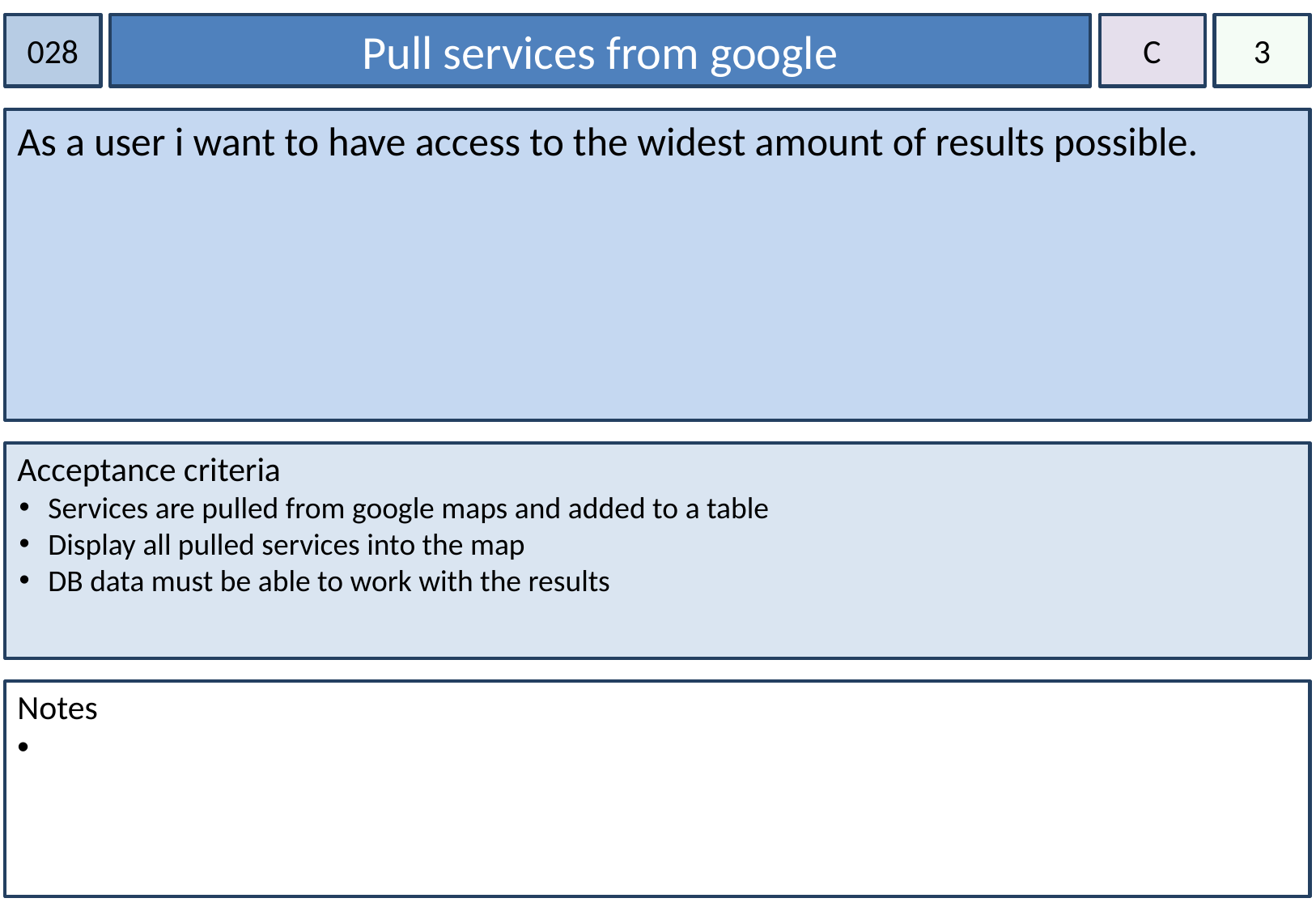

028
Pull services from google
C
3
As a user i want to have access to the widest amount of results possible.
Acceptance criteria
 Services are pulled from google maps and added to a table
 Display all pulled services into the map
 DB data must be able to work with the results
Notes